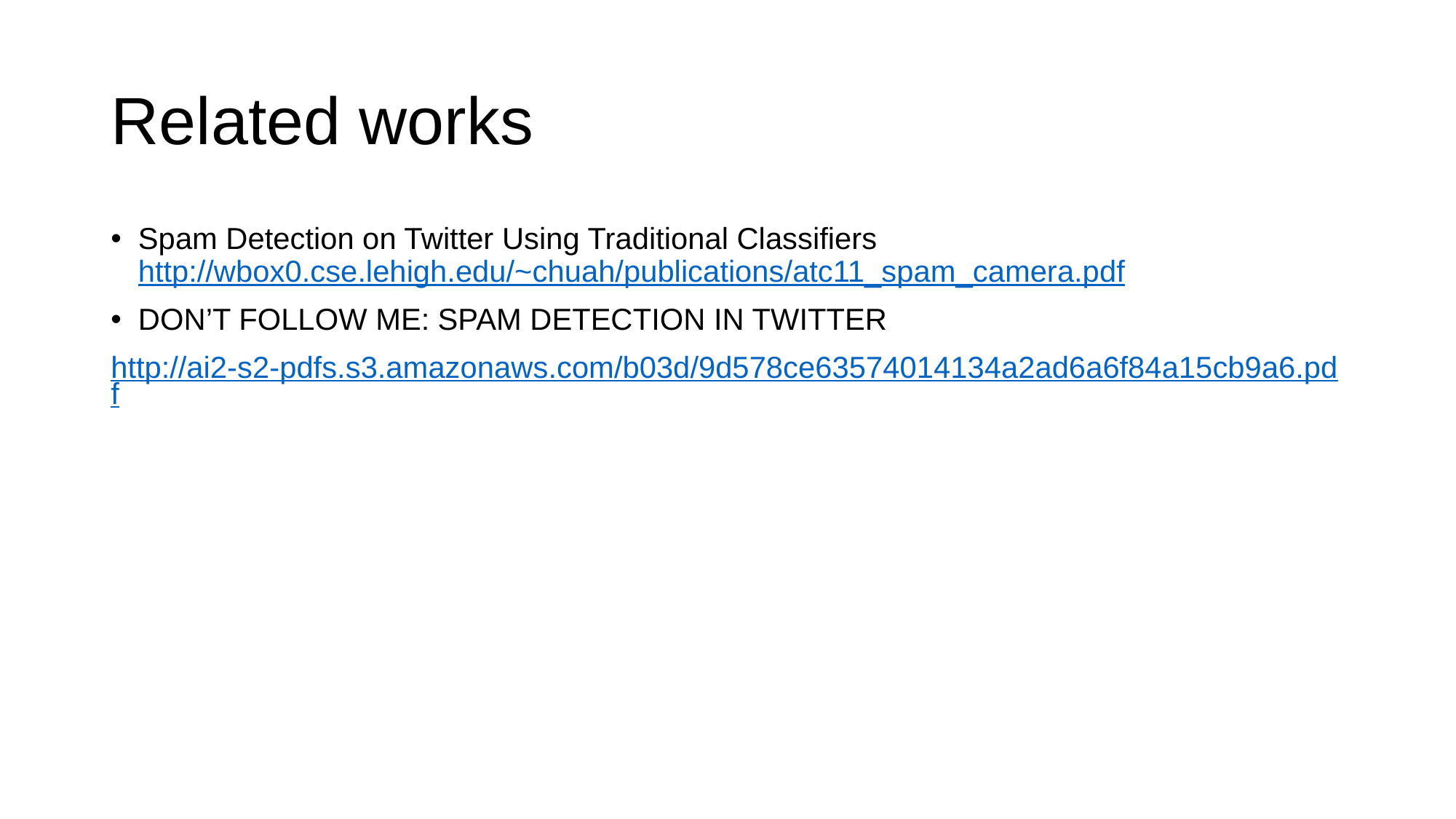

# Related works
Spam Detection on Twitter Using Traditional Classifiers http://wbox0.cse.lehigh.edu/~chuah/publications/atc11_spam_camera.pdf
DON’T FOLLOW ME: SPAM DETECTION IN TWITTER
http://ai2-s2-pdfs.s3.amazonaws.com/b03d/9d578ce63574014134a2ad6a6f84a15cb9a6.pdf